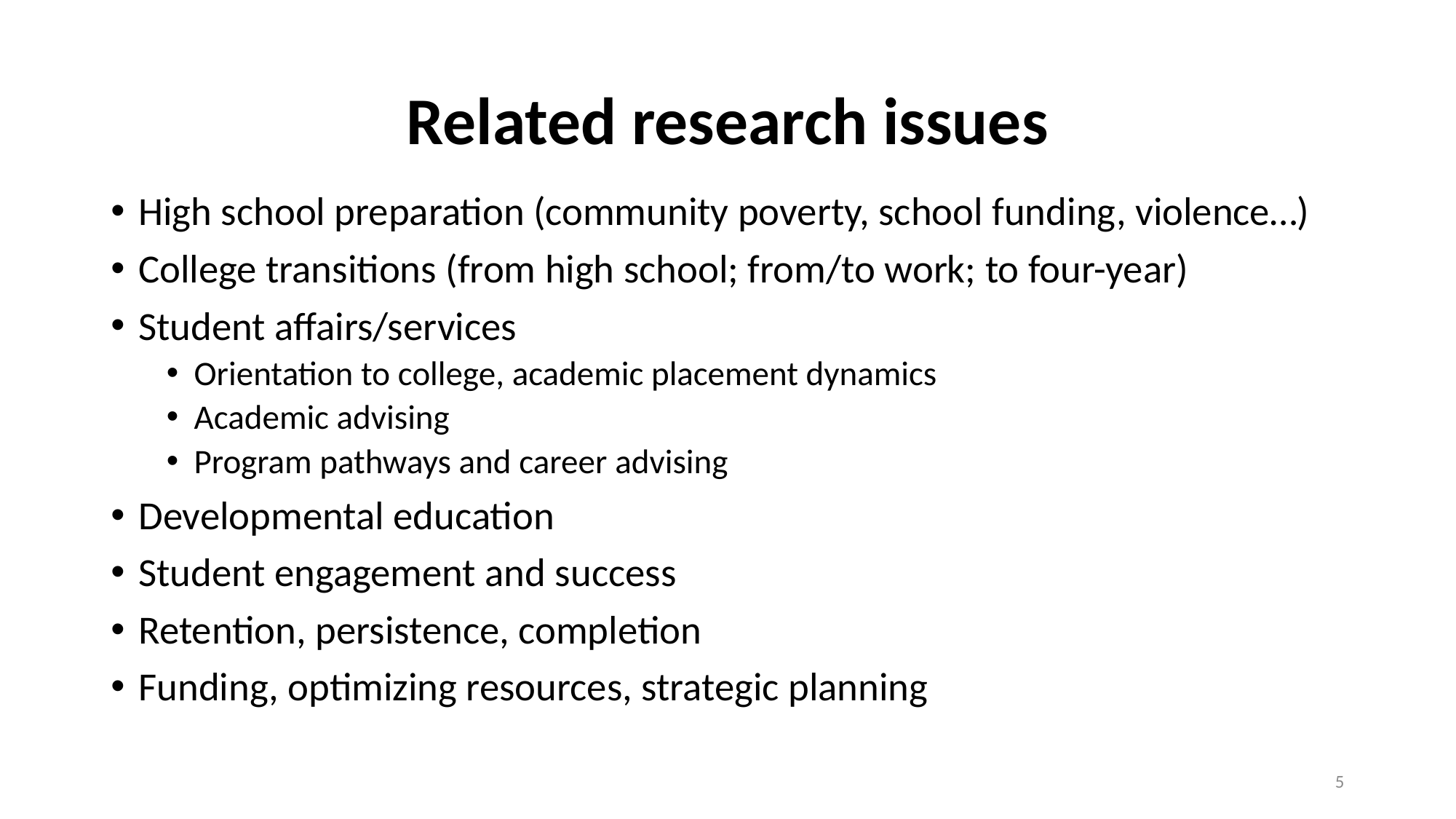

# Related research issues
High school preparation (community poverty, school funding, violence…)
College transitions (from high school; from/to work; to four-year)
Student affairs/services
Orientation to college, academic placement dynamics
Academic advising
Program pathways and career advising
Developmental education
Student engagement and success
Retention, persistence, completion
Funding, optimizing resources, strategic planning

5